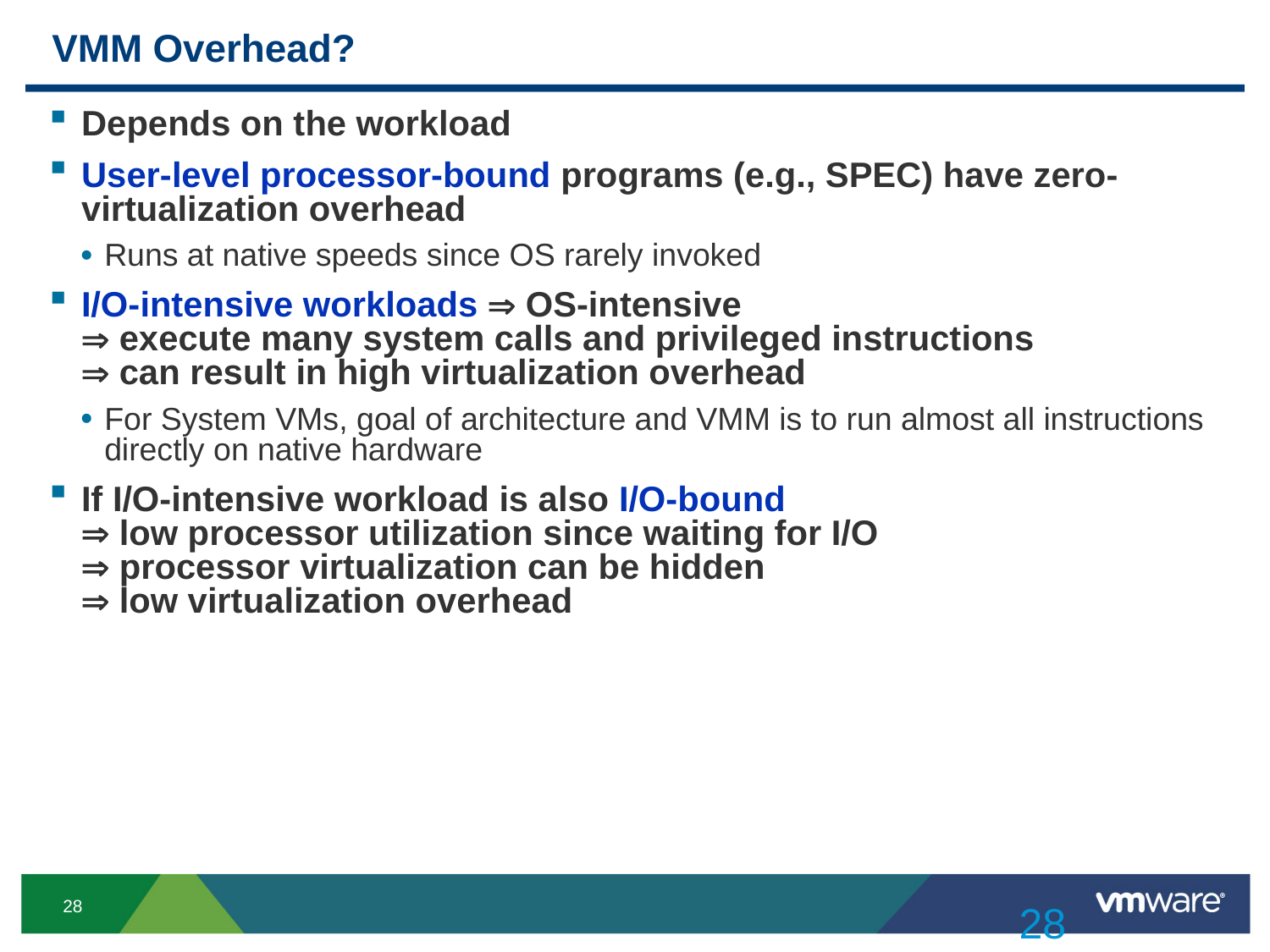

# VMM Overhead?
Depends on the workload
User-level processor-bound programs (e.g., SPEC) have zero-virtualization overhead
Runs at native speeds since OS rarely invoked
I/O-intensive workloads ⇒ OS-intensive
⇒ execute many system calls and privileged instructions
⇒ can result in high virtualization overhead
For System VMs, goal of architecture and VMM is to run almost all instructions directly on native hardware
If I/O-intensive workload is also I/O-bound
⇒ low processor utilization since waiting for I/O
⇒ processor virtualization can be hidden
⇒ low virtualization overhead
1/9/2013
28